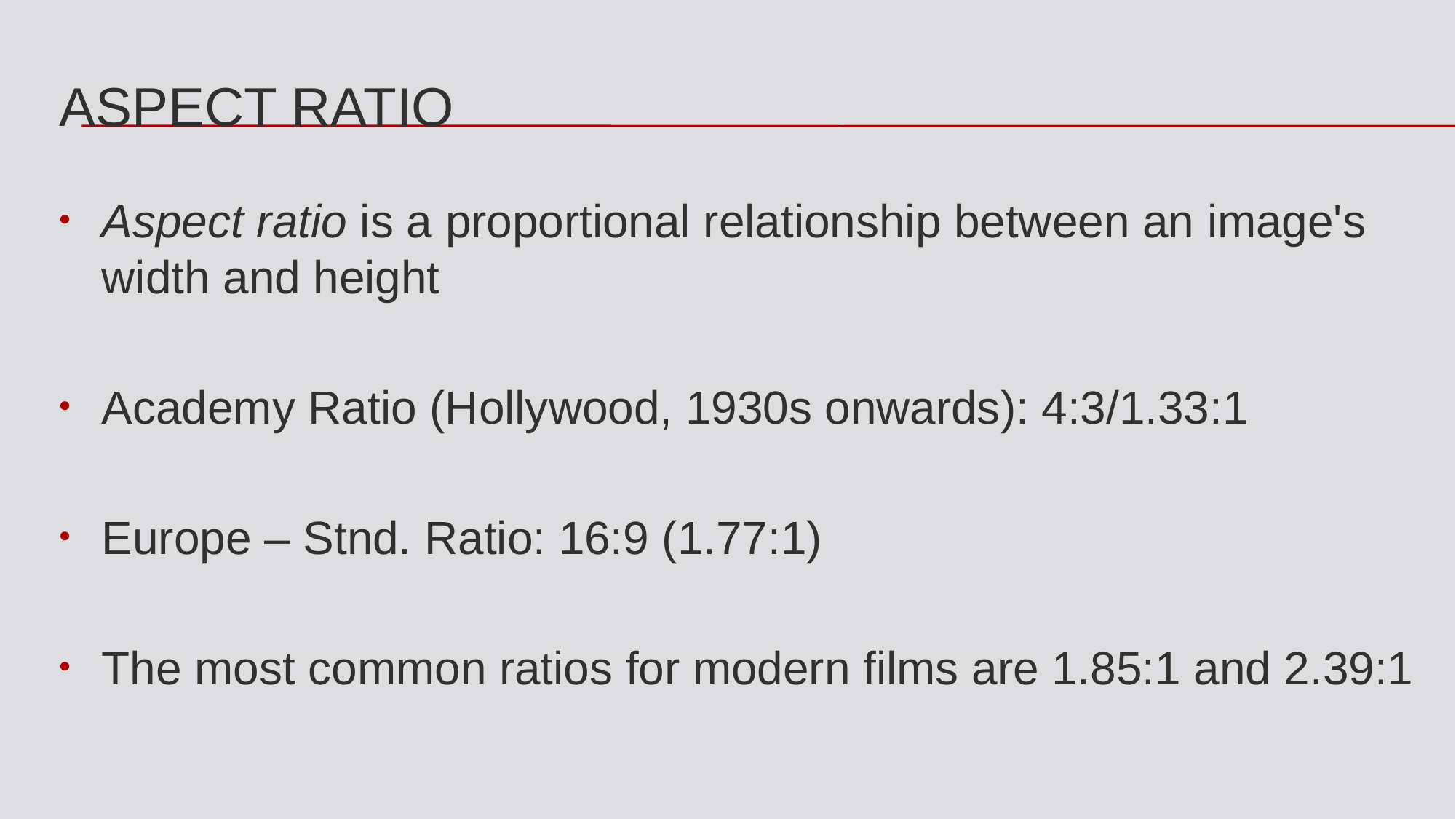

# Aspect Ratio
Aspect ratio is a proportional relationship between an image's width and height

Academy Ratio (Hollywood, 1930s onwards): 4:3/1.33:1

Europe – Stnd. Ratio: 16:9 (1.77:1)

The most common ratios for modern films are 1.85:1 and 2.39:1